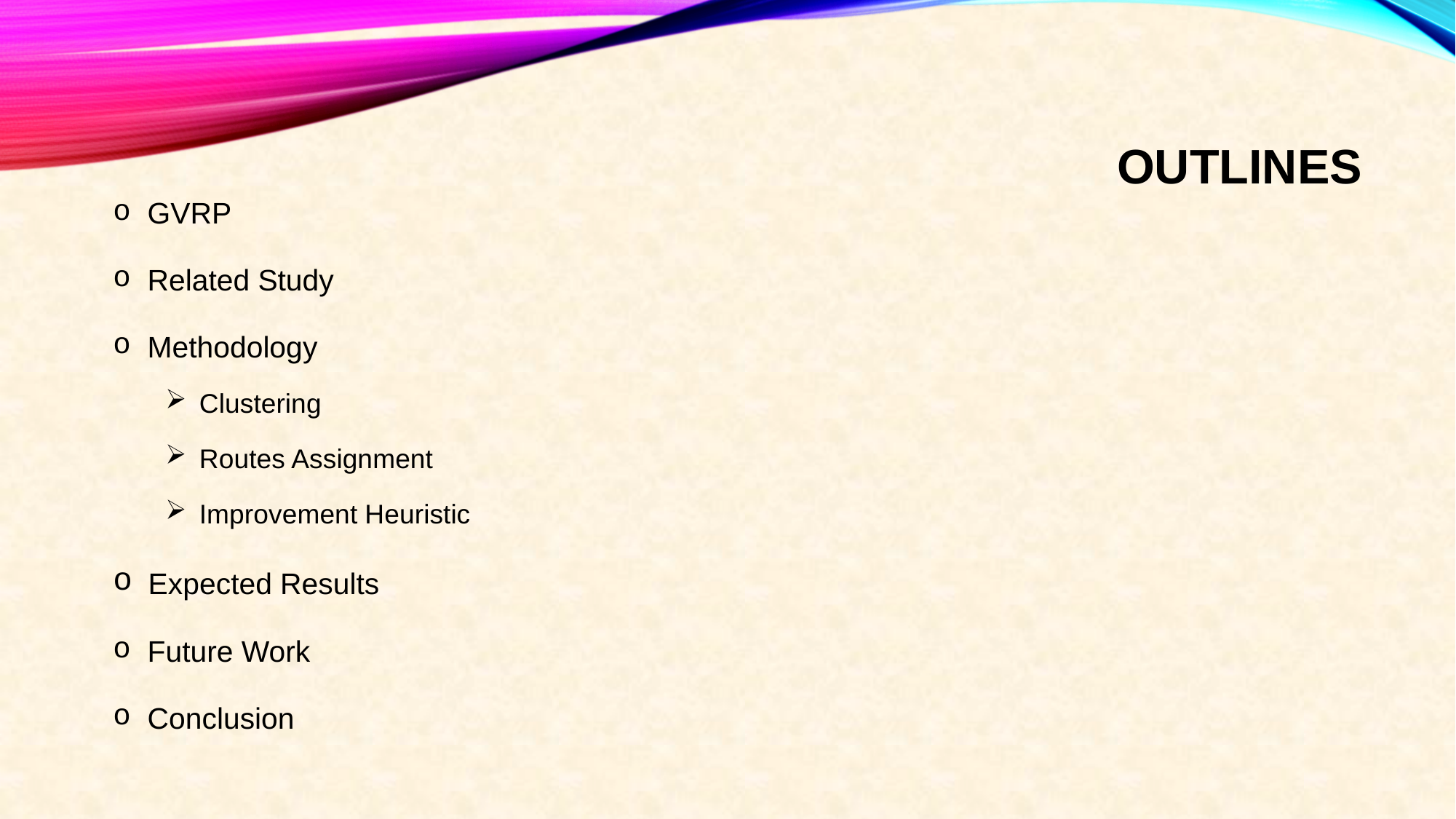

# outlines
 GVRP
 Related Study
 Methodology
 Clustering
 Routes Assignment
 Improvement Heuristic
 Expected Results
 Future Work
 Conclusion